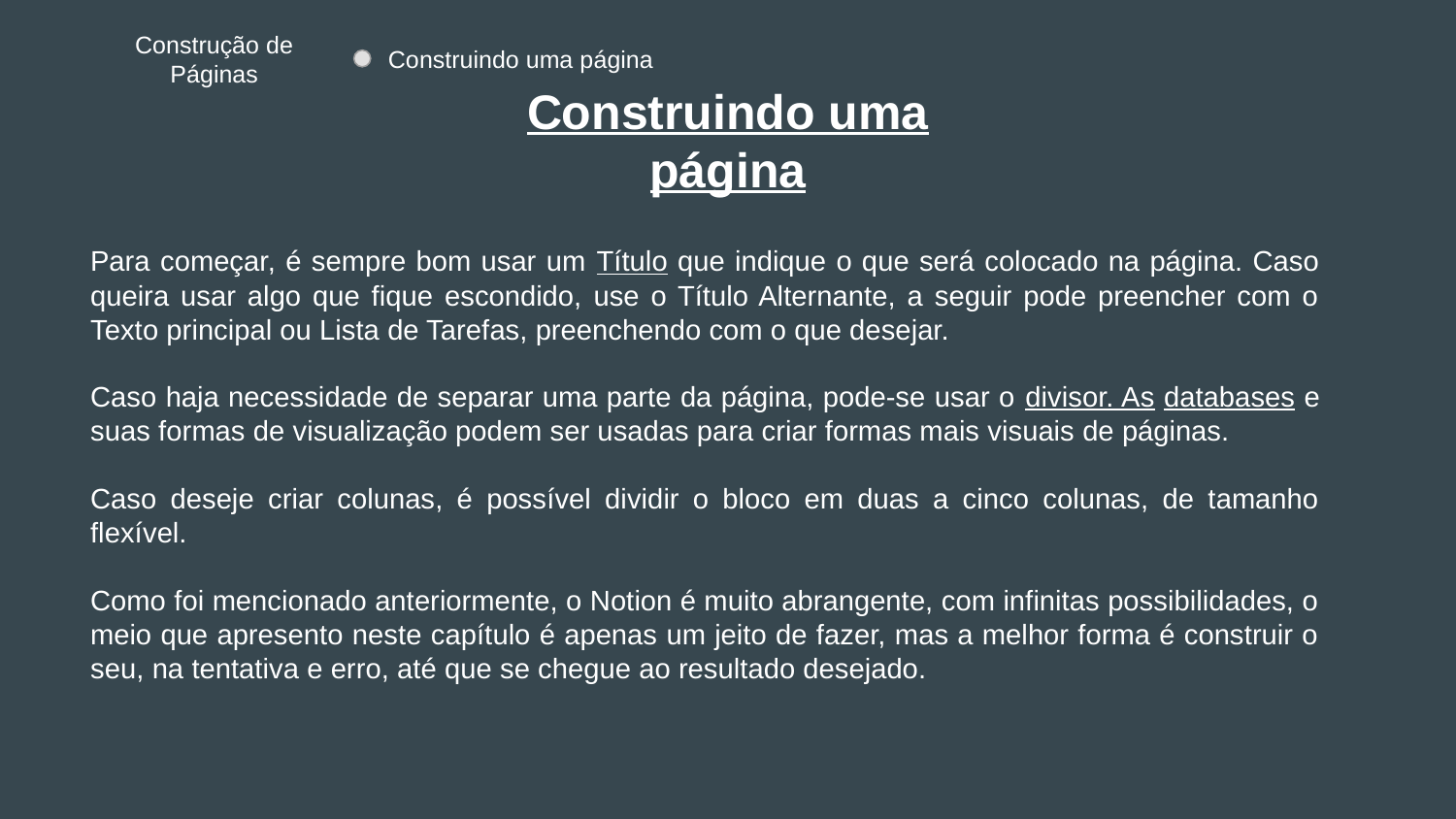

Construção de Páginas
Construindo uma página

Construindo uma página
Para começar, é sempre bom usar um Título que indique o que será colocado na página. Caso queira usar algo que fique escondido, use o Título Alternante, a seguir pode preencher com o Texto principal ou Lista de Tarefas, preenchendo com o que desejar.

Caso haja necessidade de separar uma parte da página, pode-se usar o divisor. As databases e suas formas de visualização podem ser usadas para criar formas mais visuais de páginas.

Caso deseje criar colunas, é possível dividir o bloco em duas a cinco colunas, de tamanho flexível.

Como foi mencionado anteriormente, o Notion é muito abrangente, com infinitas possibilidades, o meio que apresento neste capítulo é apenas um jeito de fazer, mas a melhor forma é construir o seu, na tentativa e erro, até que se chegue ao resultado desejado.